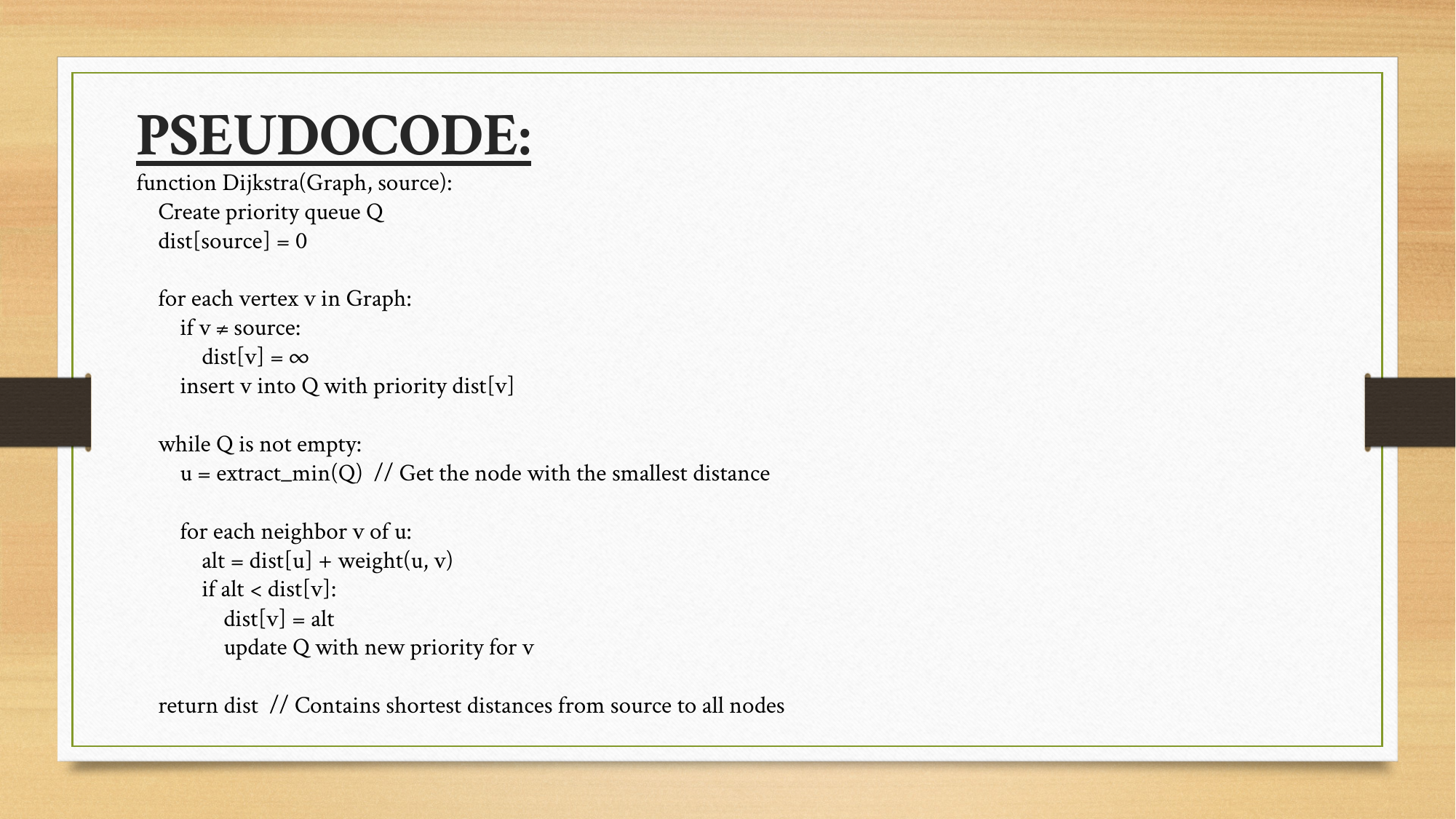

PSEUDOCODE:
function Dijkstra(Graph, source):
    Create priority queue Q
    dist[source] = 0

    for each vertex v in Graph:
        if v ≠ source:
            dist[v] = ∞
        insert v into Q with priority dist[v]

    while Q is not empty:
        u = extract_min(Q)  // Get the node with the smallest distance

        for each neighbor v of u:
            alt = dist[u] + weight(u, v)
            if alt < dist[v]:
                dist[v] = alt
                update Q with new priority for v

    return dist  // Contains shortest distances from source to all nodes